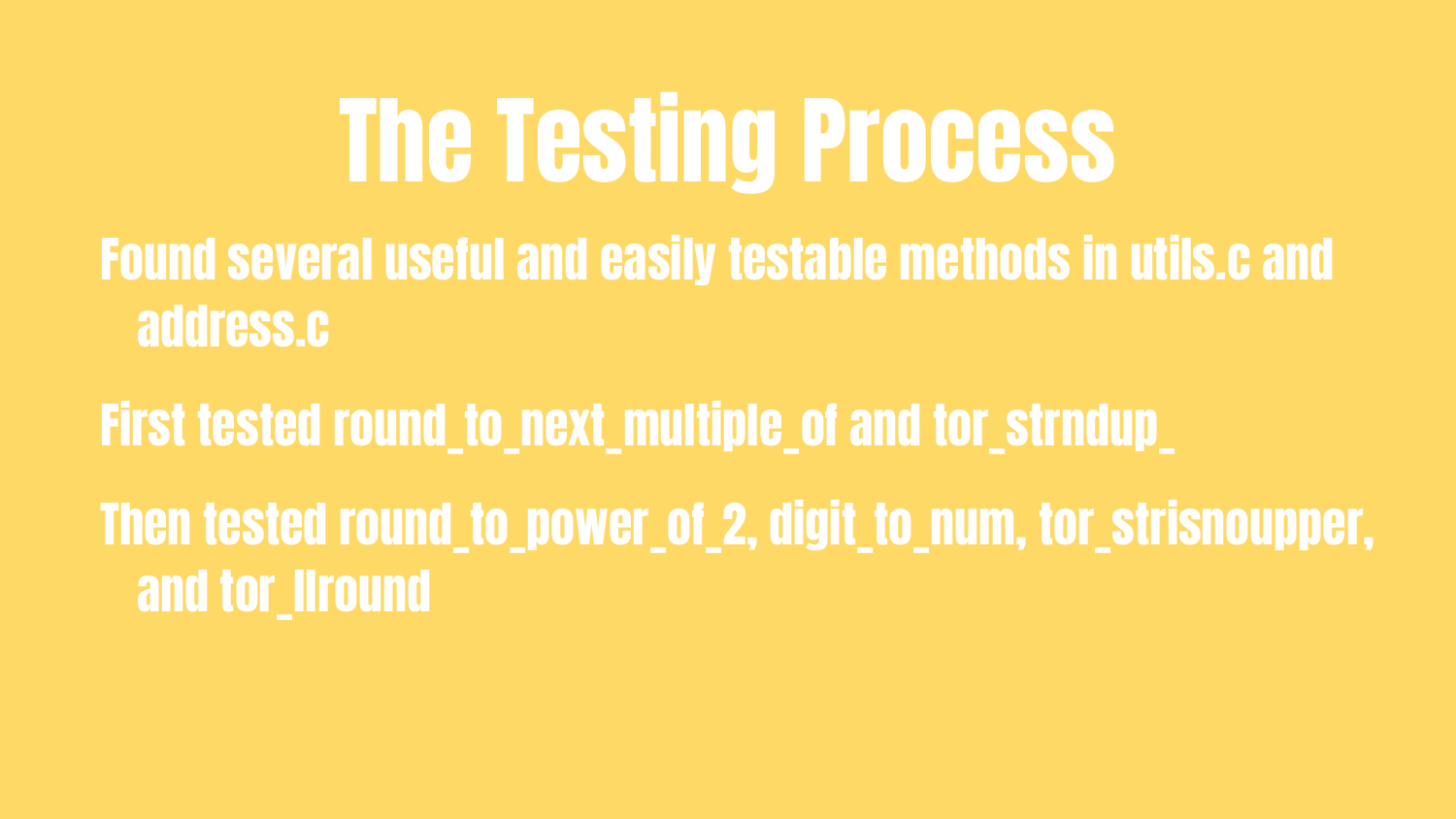

# The Testing Process
Found several useful and easily testable methods in utils.c and address.c
First tested round_to_next_multiple_of and tor_strndup_
Then tested round_to_power_of_2, digit_to_num, tor_strisnoupper, and tor_llround